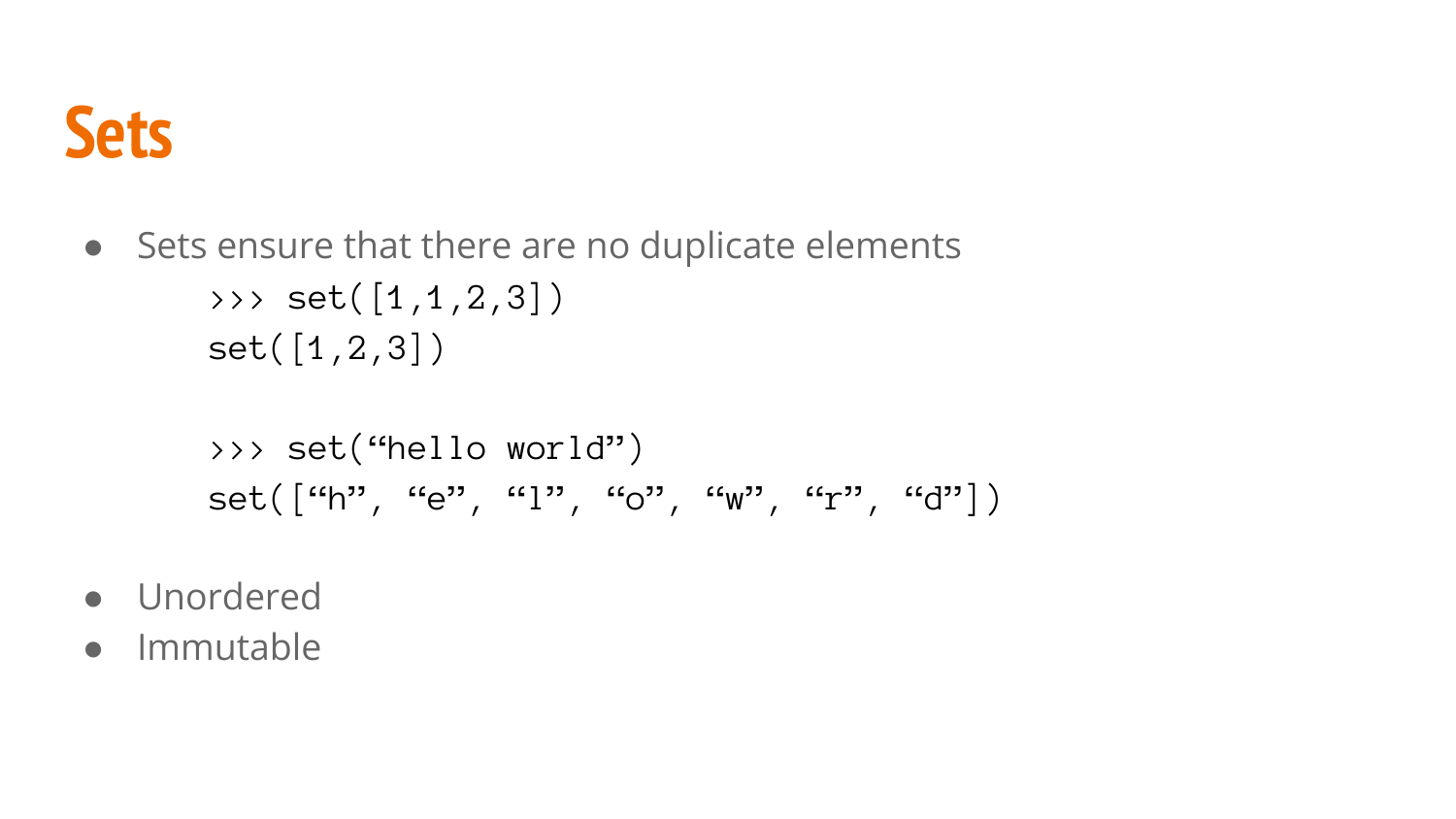

# Sets
Sets ensure that there are no duplicate elements
	>>> set([1,1,2,3])
	set([1,2,3])

	>>> set(“hello world”)
	set([“h”, “e”, “l”, “o”, “w”, “r”, “d”])

Unordered
Immutable